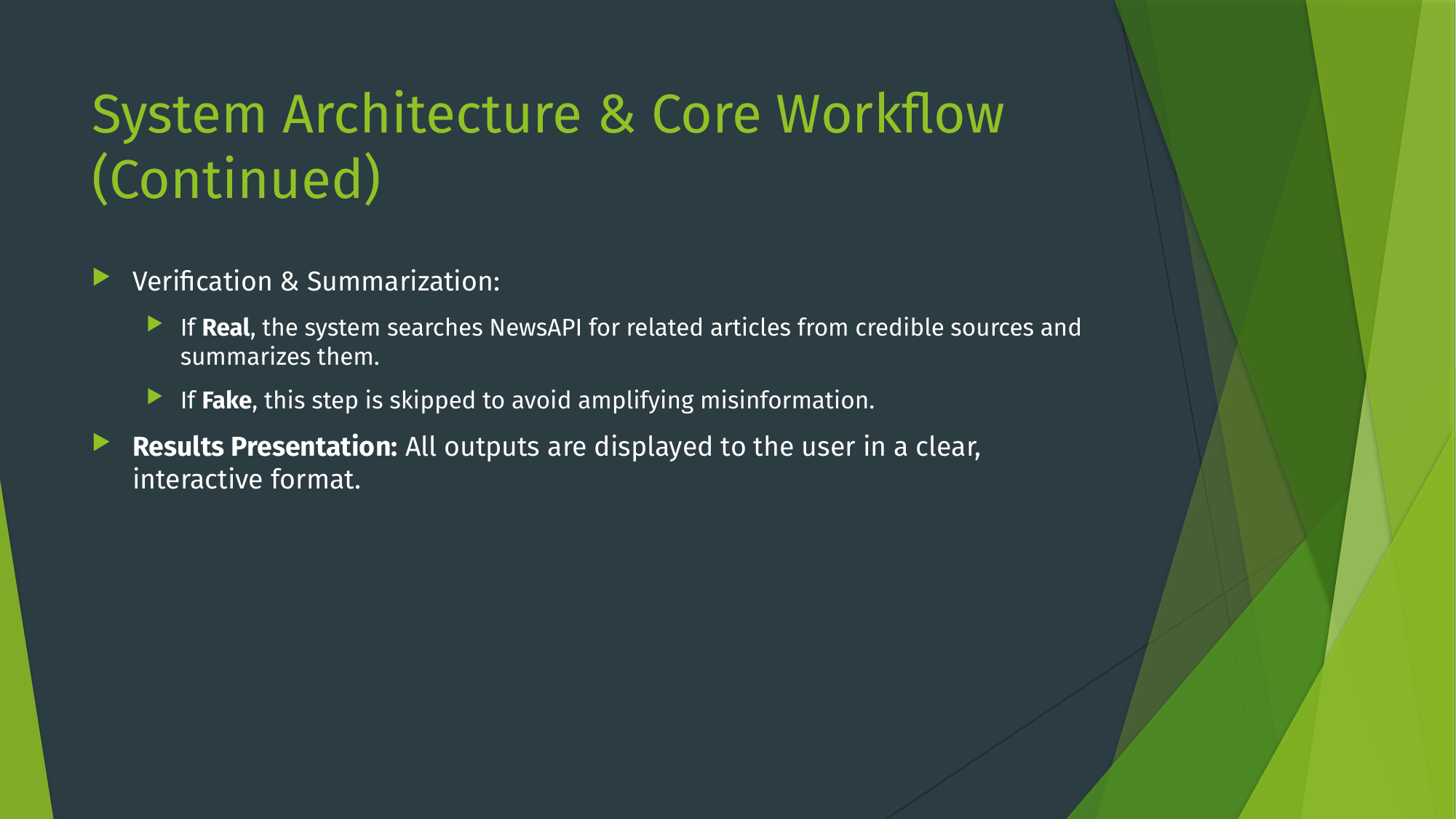

# System Architecture & Core Workflow (Continued)
Verification & Summarization:
If Real, the system searches NewsAPI for related articles from credible sources and summarizes them.
If Fake, this step is skipped to avoid amplifying misinformation.
Results Presentation: All outputs are displayed to the user in a clear, interactive format.